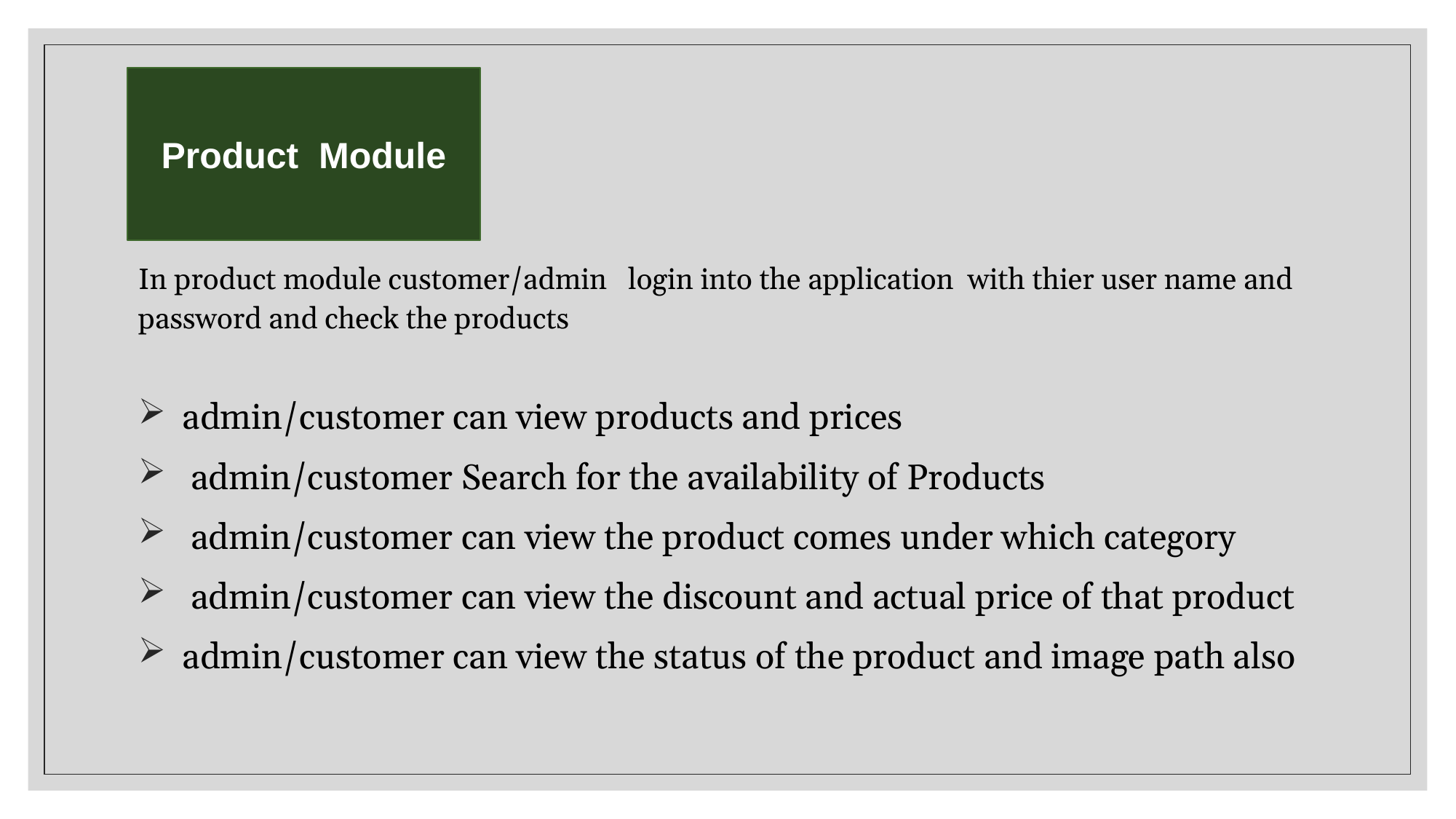

Product  Module
#
In product module customer/admin   login into the application  with thier user name and password and check the products

admin/customer can view products and prices
 admin/customer Search for the availability of Products
 admin/customer can view the product comes under which category
 admin/customer can view the discount and actual price of that product
admin/customer can view the status of the product and image path also